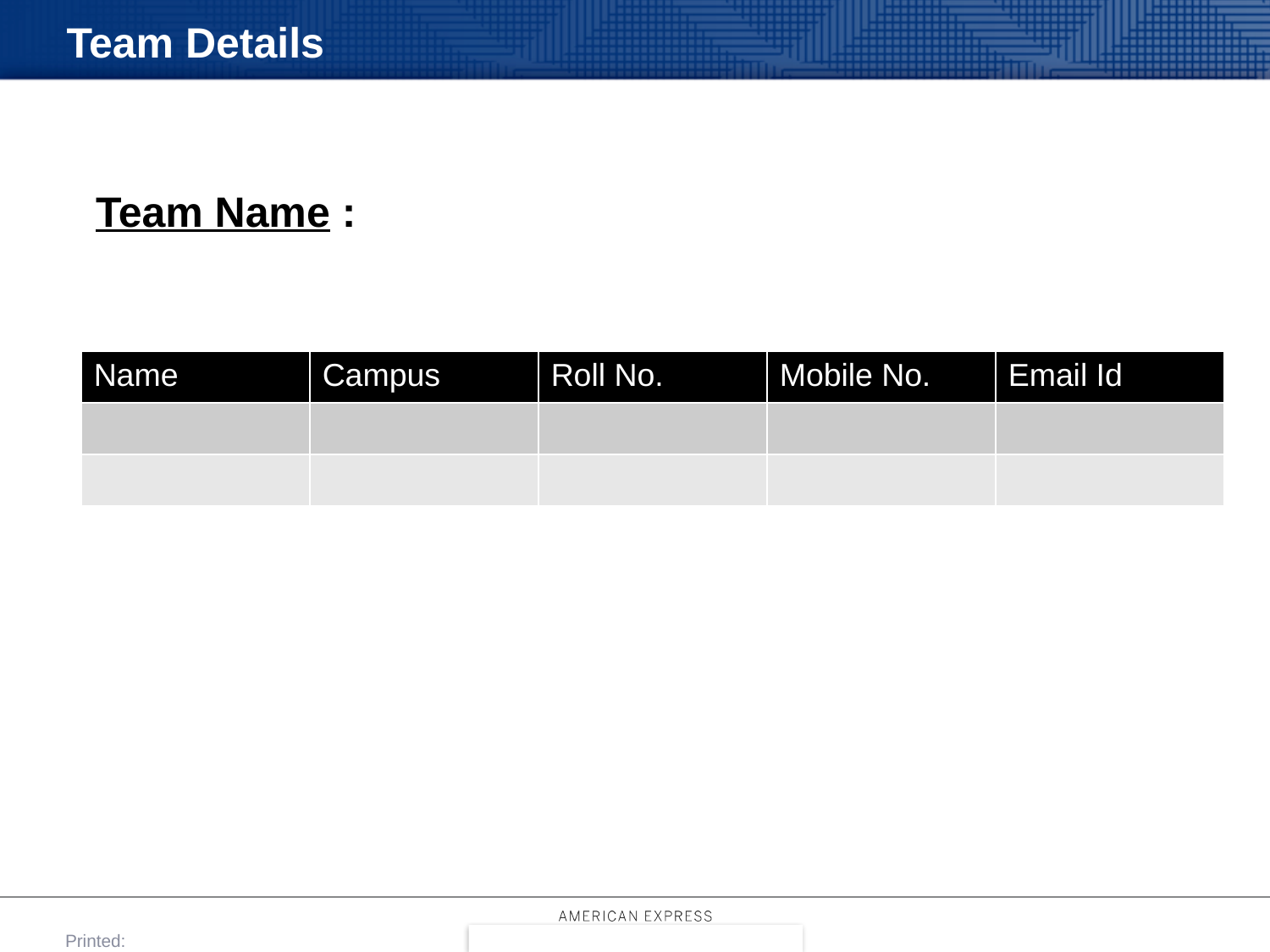

# Team Details
Team Name :
| Name | Campus | Roll No. | Mobile No. | Email Id |
| --- | --- | --- | --- | --- |
|  |  |  |  |  |
|  |  |  |  |  |